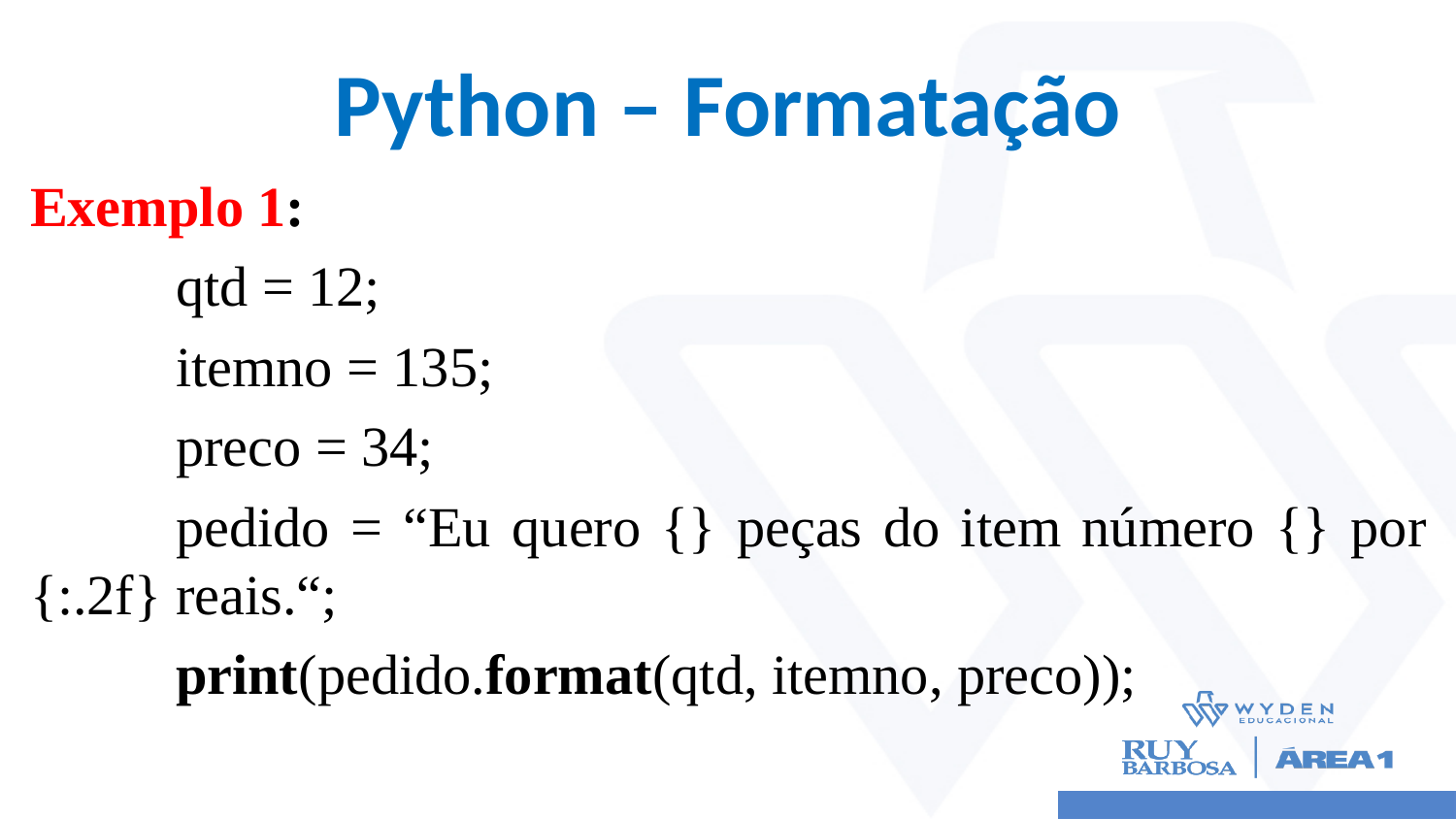

# Python – Formatação
Exemplo 1:
	qtd = 12;
	itemno = 135;
	preco = 34;
	pedido = “Eu quero {} peças do item número {} por {:.2f} reais.“;
	print(pedido.format(qtd, itemno, preco));